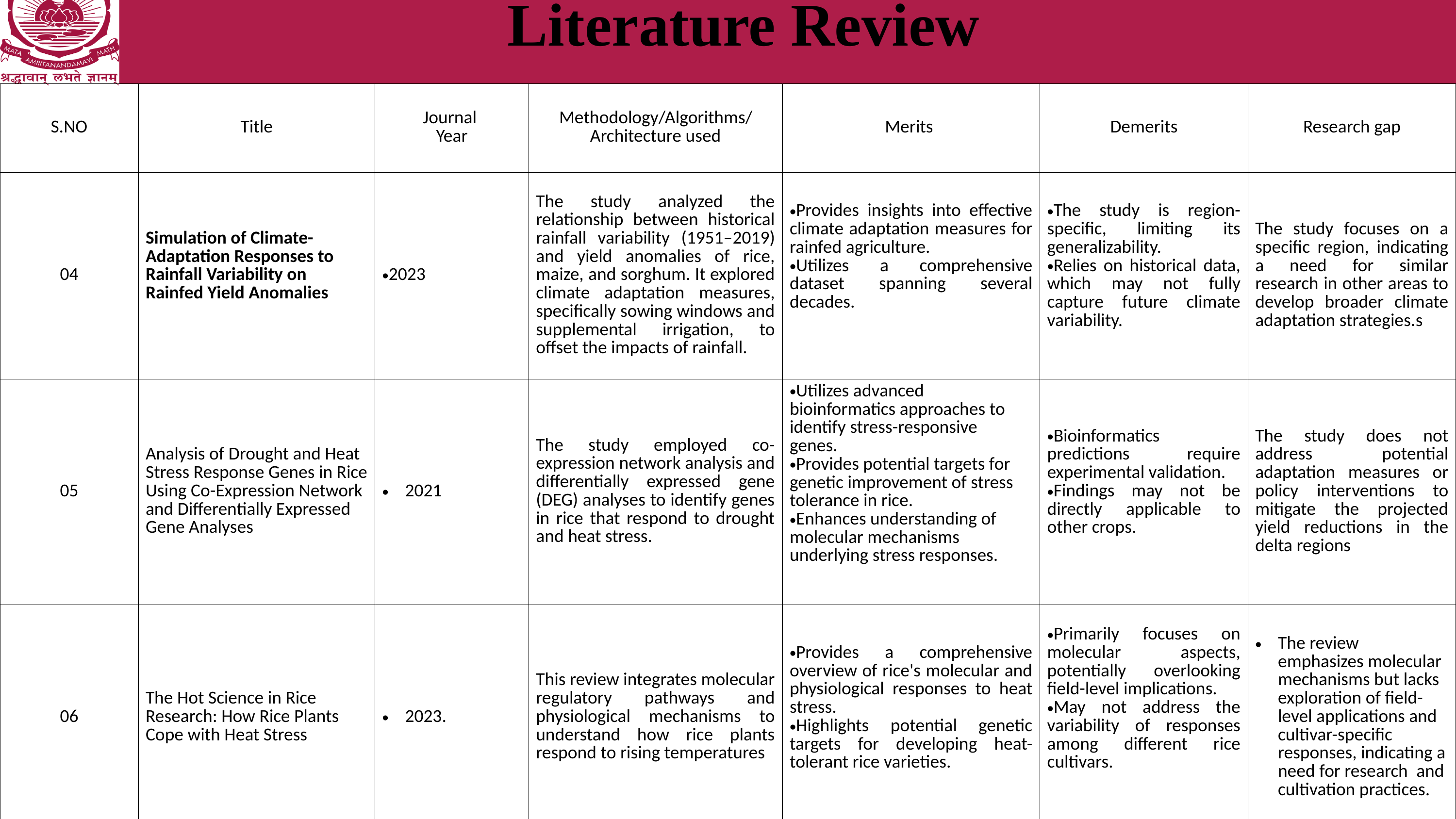

Literature Review
| S.NO | Title | Journal  Year | Methodology/Algorithms/Architecture used | Merits | Demerits | Research gap |
| --- | --- | --- | --- | --- | --- | --- |
| 04 | Simulation of Climate-Adaptation Responses to Rainfall Variability on Rainfed Yield Anomalies | 2023 | The study analyzed the relationship between historical rainfall variability (1951–2019) and yield anomalies of rice, maize, and sorghum. It explored climate adaptation measures, specifically sowing windows and supplemental irrigation, to offset the impacts of rainfall. | Provides insights into effective climate adaptation measures for rainfed agriculture. Utilizes a comprehensive dataset spanning several decades. | The study is region-specific, limiting its generalizability.  Relies on historical data, which may not fully capture future climate variability. | The study focuses on a specific region, indicating a need for similar research in other areas to develop broader climate adaptation strategies.s |
| 05 | Analysis of Drought and Heat Stress Response Genes in Rice Using Co-Expression Network and Differentially Expressed Gene Analyses | 2021 | The study employed co-expression network analysis and differentially expressed gene (DEG) analyses to identify genes in rice that respond to drought and heat stress. | Utilizes advanced bioinformatics approaches to identify stress-responsive genes.  Provides potential targets for genetic improvement of stress tolerance in rice.  Enhances understanding of molecular mechanisms underlying stress responses. | Bioinformatics predictions require experimental validation.  Findings may not be directly applicable to other crops. | The study does not address potential adaptation measures or policy interventions to mitigate the projected yield reductions in the delta regions |
| 06 | The Hot Science in Rice Research: How Rice Plants Cope with Heat Stress | 2023. | This review integrates molecular regulatory pathways and physiological mechanisms to understand how rice plants respond to rising temperatures | Provides a comprehensive overview of rice's molecular and physiological responses to heat stress.  Highlights potential genetic targets for developing heat-tolerant rice varieties. | Primarily focuses on molecular aspects, potentially overlooking field-level implications.  May not address the variability of responses among different rice cultivars. | The review emphasizes molecular mechanisms but lacks exploration of field-level applications and cultivar-specific responses, indicating a need for research  and cultivation practices. |